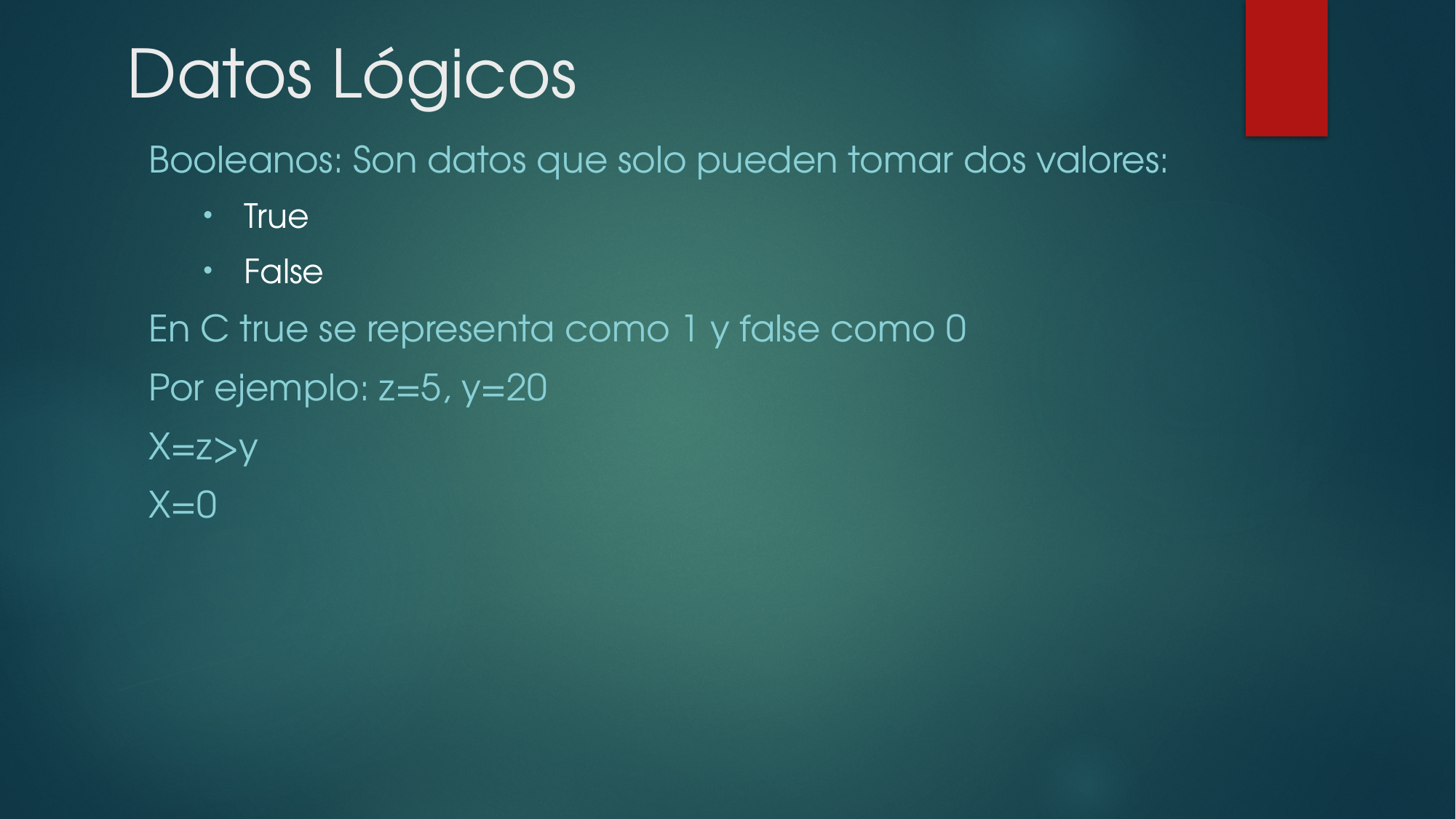

# Datos Lógicos
Booleanos: Son datos que solo pueden tomar dos valores:
True
False
En C true se representa como 1 y false como 0
Por ejemplo: z=5, y=20
X=z>y
X=0